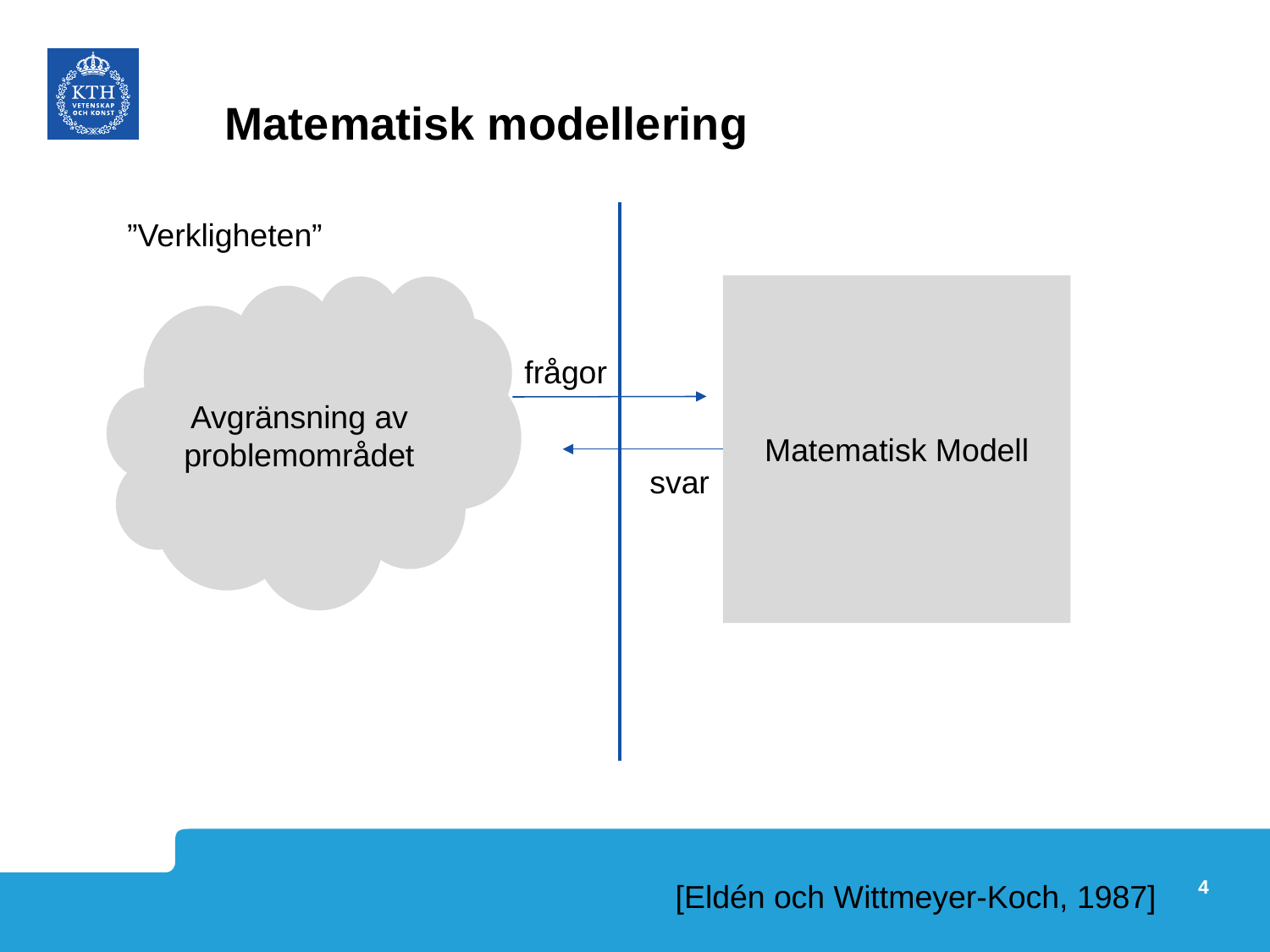

# Matematisk modellering
”Verkligheten”
Avgränsning av problemområdet
Matematisk Modell
frågor
svar
[Eldén och Wittmeyer-Koch, 1987]
4